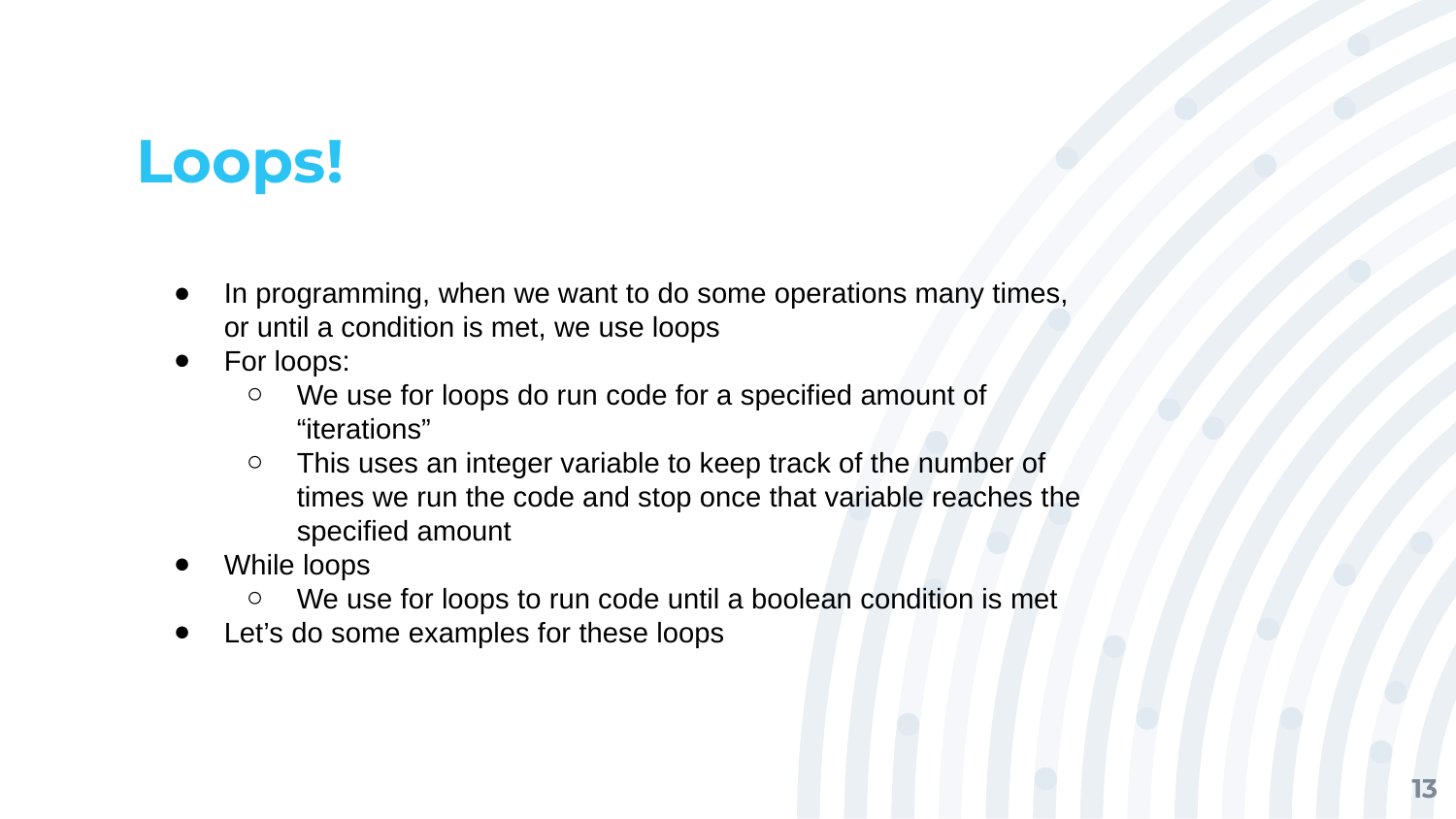

# Loops!
In programming, when we want to do some operations many times, or until a condition is met, we use loops
For loops:
We use for loops do run code for a specified amount of “iterations”
This uses an integer variable to keep track of the number of times we run the code and stop once that variable reaches the specified amount
While loops
We use for loops to run code until a boolean condition is met
Let’s do some examples for these loops
13